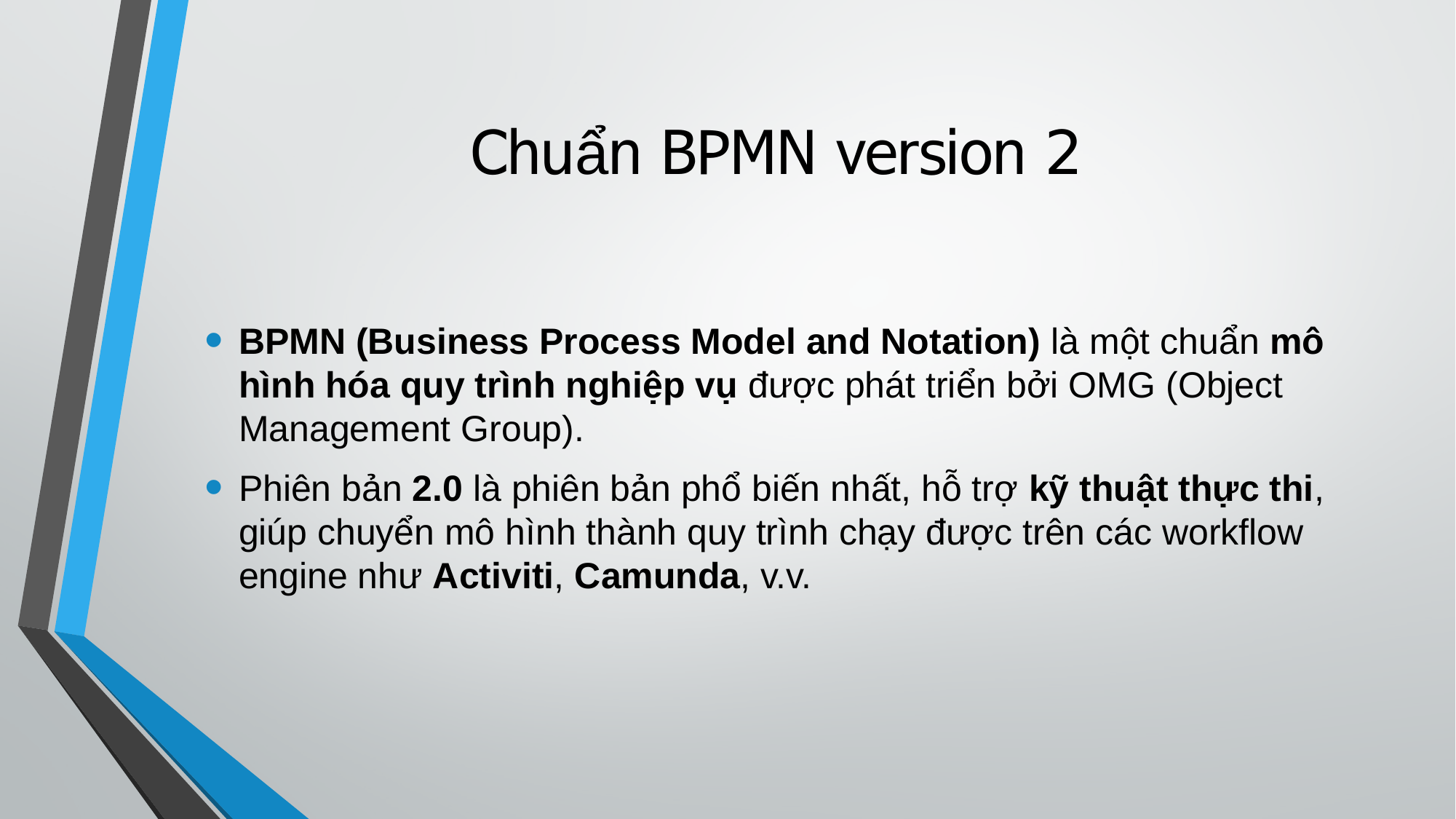

# Chuẩn BPMN version 2
BPMN (Business Process Model and Notation) là một chuẩn mô hình hóa quy trình nghiệp vụ được phát triển bởi OMG (Object Management Group).
Phiên bản 2.0 là phiên bản phổ biến nhất, hỗ trợ kỹ thuật thực thi, giúp chuyển mô hình thành quy trình chạy được trên các workflow engine như Activiti, Camunda, v.v.